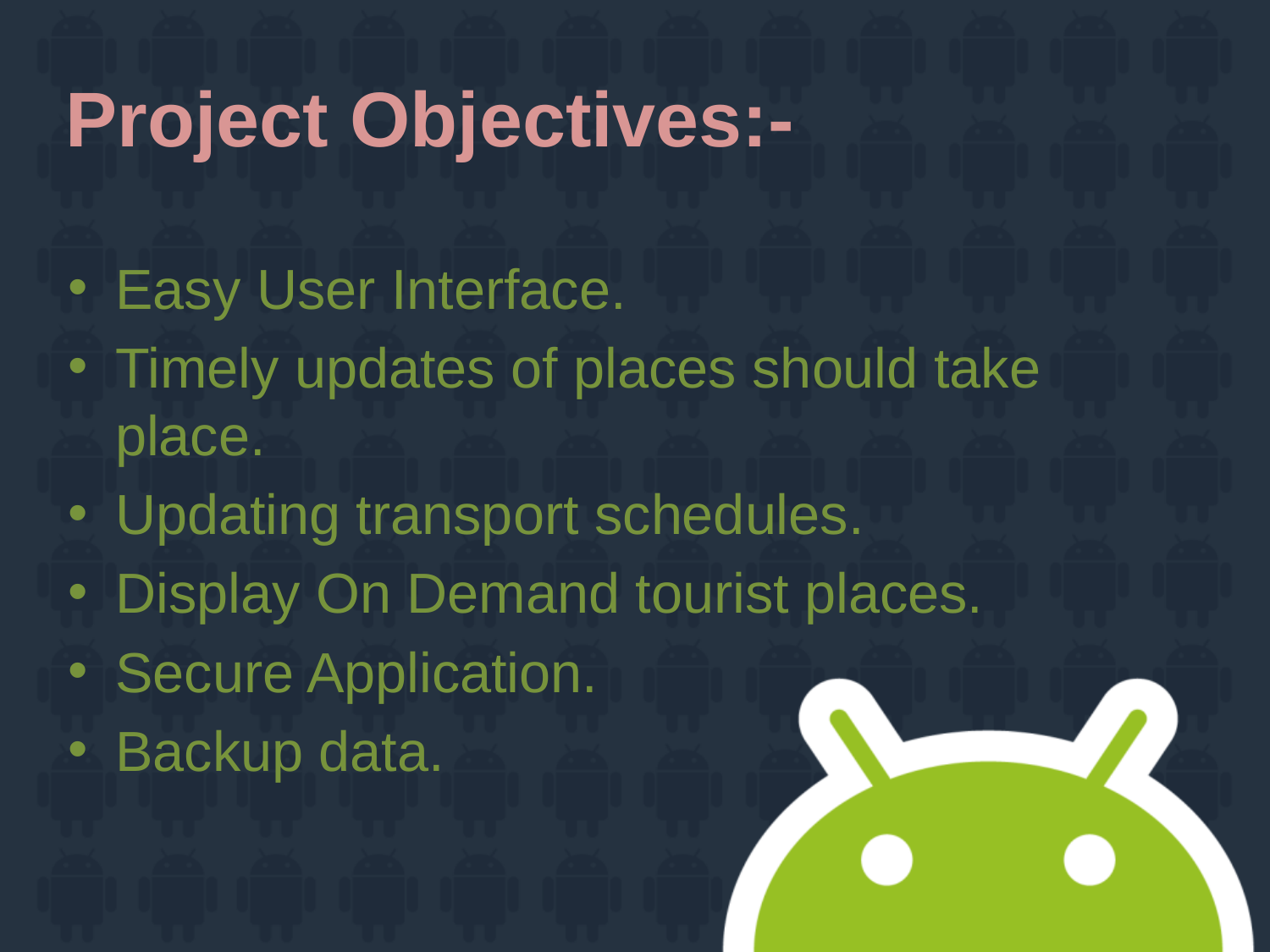

# Project Objectives:-
Easy User Interface.
Timely updates of places should take place.
Updating transport schedules.
Display On Demand tourist places.
Secure Application.
Backup data.